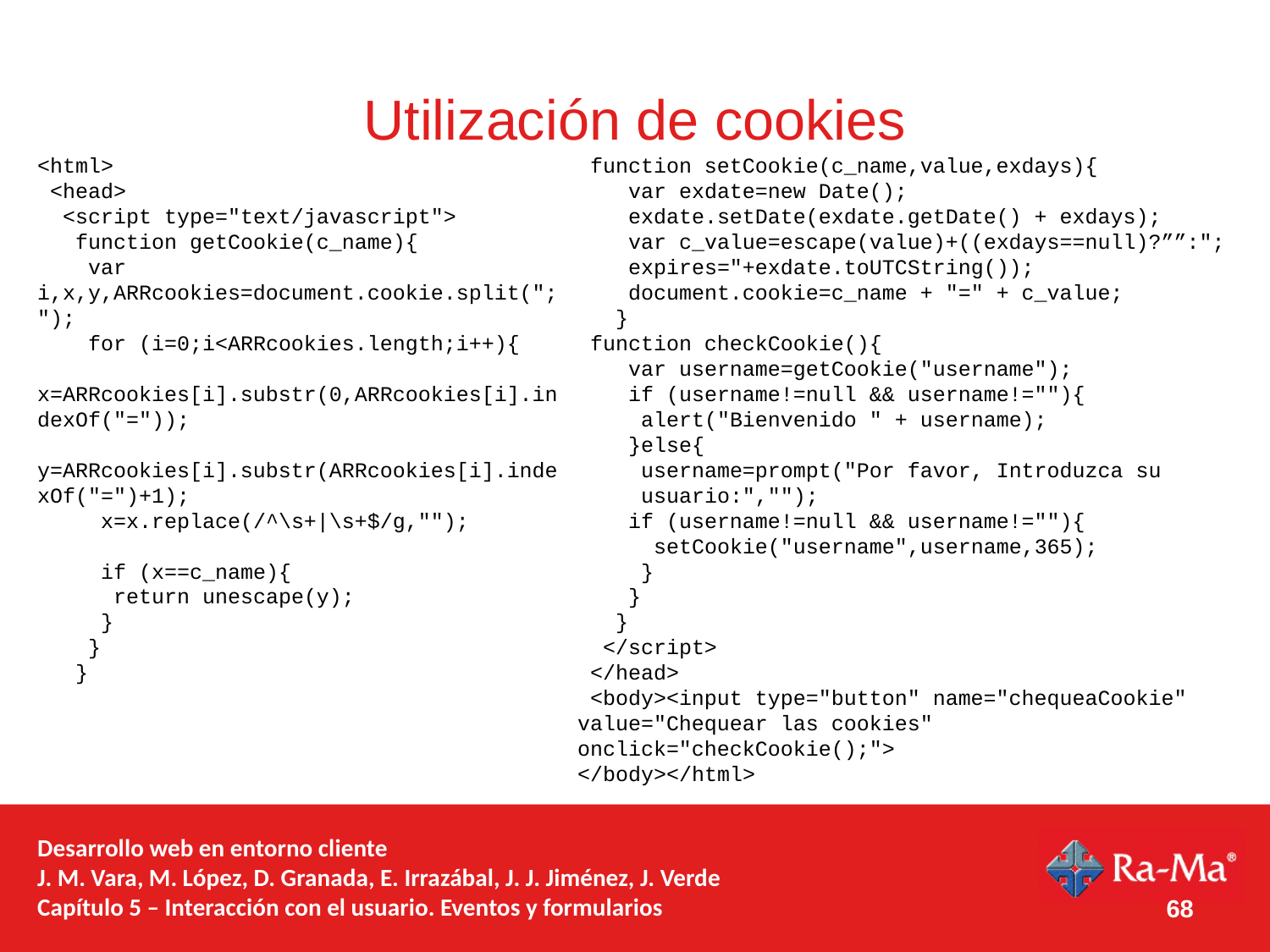

# Utilización de cookies
<html>
 <head>
  <script type="text/javascript">
   function getCookie(c_name){
    var i,x,y,ARRcookies=document.cookie.split(";");
    for (i=0;i<ARRcookies.length;i++){
     x=ARRcookies[i].substr(0,ARRcookies[i].indexOf("="));
     y=ARRcookies[i].substr(ARRcookies[i].indexOf("=")+1);
     x=x.replace(/^\s+|\s+$/g,"");

     if (x==c_name){
      return unescape(y);
     }
    }
   }

 function setCookie(c_name,value,exdays){
    var exdate=new Date();
    exdate.setDate(exdate.getDate() + exdays);
    var c_value=escape(value)+((exdays==null)?””:";
    expires="+exdate.toUTCString());
    document.cookie=c_name + "=" + c_value;
   }
 function checkCookie(){
    var username=getCookie("username");
    if (username!=null && username!=""){
     alert("Bienvenido " + username);
    }else{
     username=prompt("Por favor, Introduzca su
     usuario:","");
    if (username!=null && username!=""){
      setCookie("username",username,365);
     }
    }
   }
  </script>
 </head>
 <body><input type="button" name="chequeaCookie" value="Chequear las cookies" onclick="checkCookie();">
</body></html>
Desarrollo web en entorno cliente
J. M. Vara, M. López, D. Granada, E. Irrazábal, J. J. Jiménez, J. Verde
Capítulo 5 – Interacción con el usuario. Eventos y formularios
68